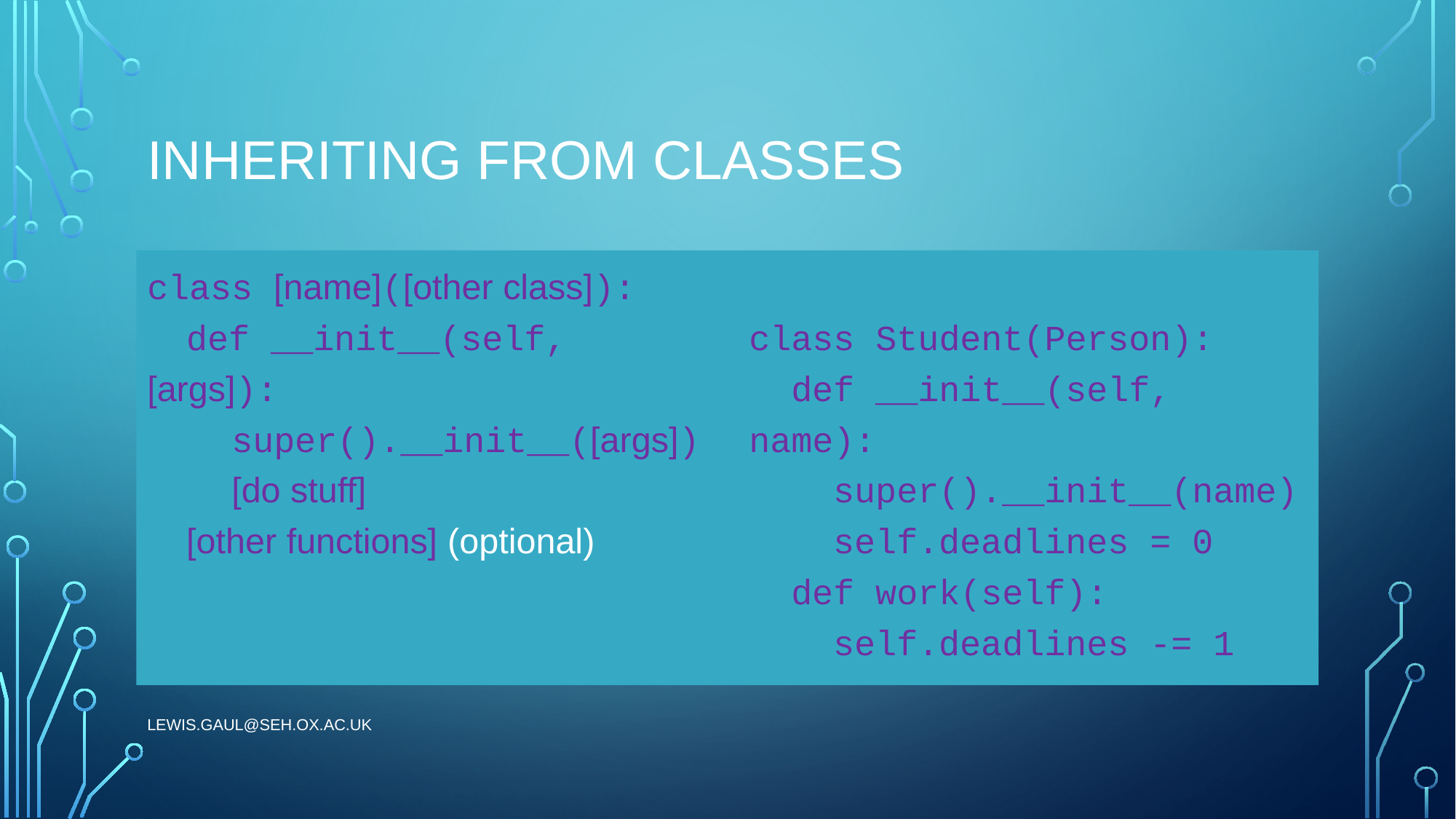

# Inheriting from classes

class [name]([other class]):
    def __init__(self, [args]):
    super().__init__([args])
    [do stuff]
    [other functions] (optional)

class Student(Person):
  def __init__(self, name):
    super().__init__(name)
    self.deadlines = 0
  def work(self):
    self.deadlines -= 1
lewis.gaul@seh.ox.ac.uk